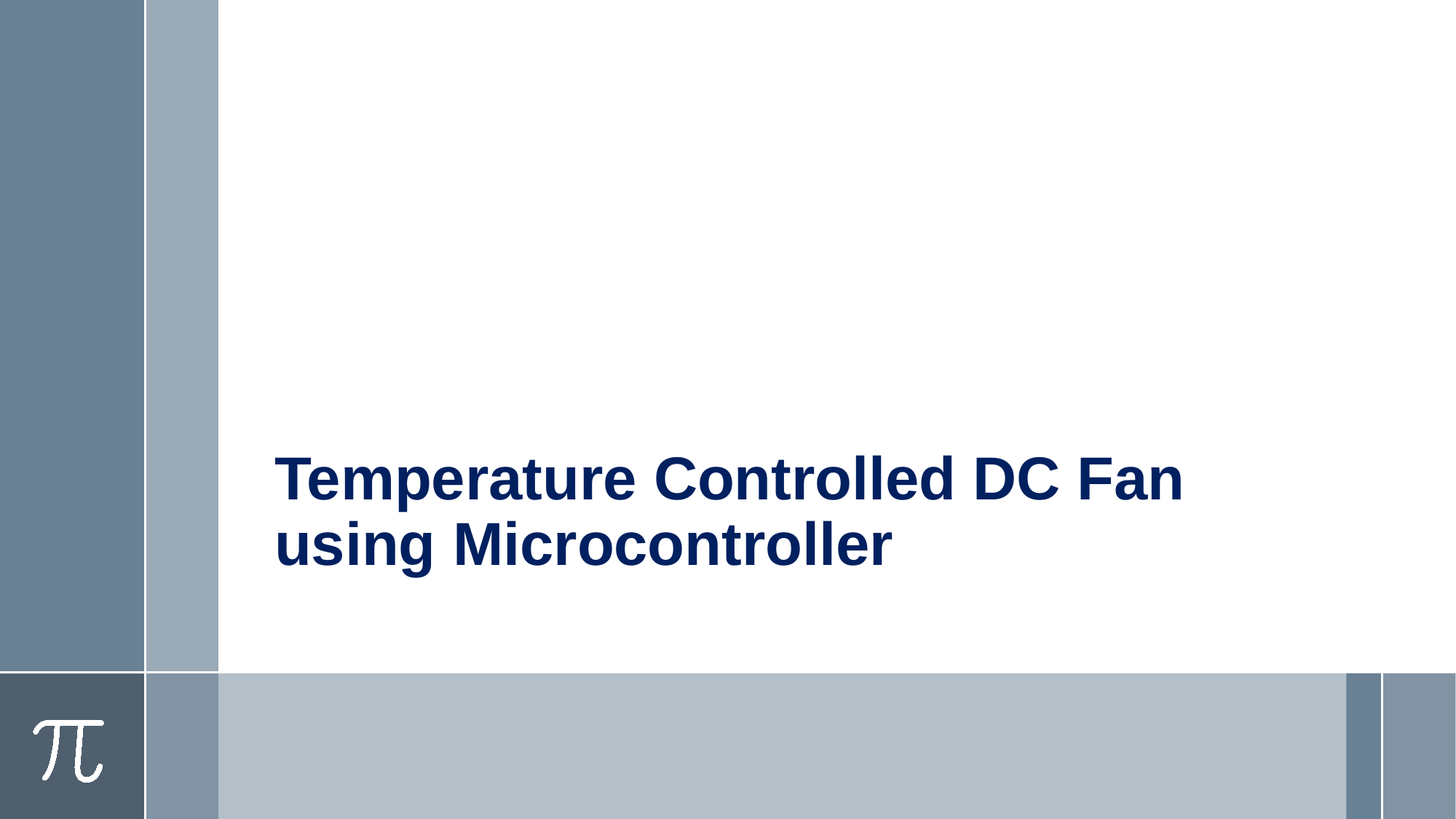

# Temperature Controlled DC Fan using Microcontroller